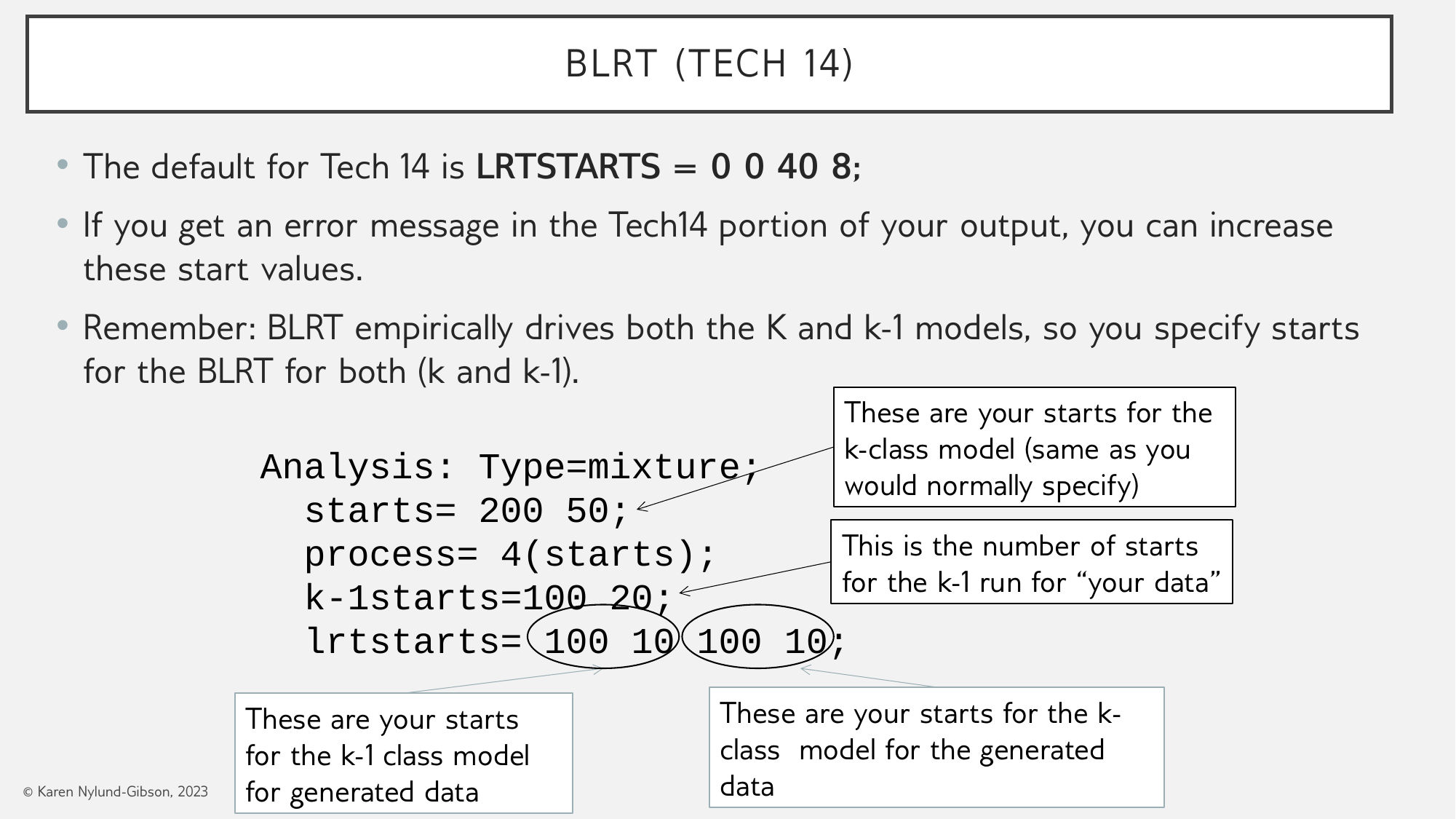

# BLRT (Tech 14)
The default for Tech 14 is LRTSTARTS = 0 0 40 8;
If you get an error message in the Tech14 portion of your output, you can increase these start values.
Remember: BLRT empirically drives both the K and k-1 models, so you specify starts for the BLRT for both (k and k-1).

These are your starts for the k-class model (same as you would normally specify)
Analysis: Type=mixture;
  starts= 200 50;
  process= 4(starts);
  k-1starts=100 20;
  lrtstarts= 100 10 100 10;
This is the number of starts for the k-1 run for “your data”

These are your starts for the k-class  model for the generated data
These are your starts for the k-1 class model for generated data
© Karen Nylund-Gibson, 2023